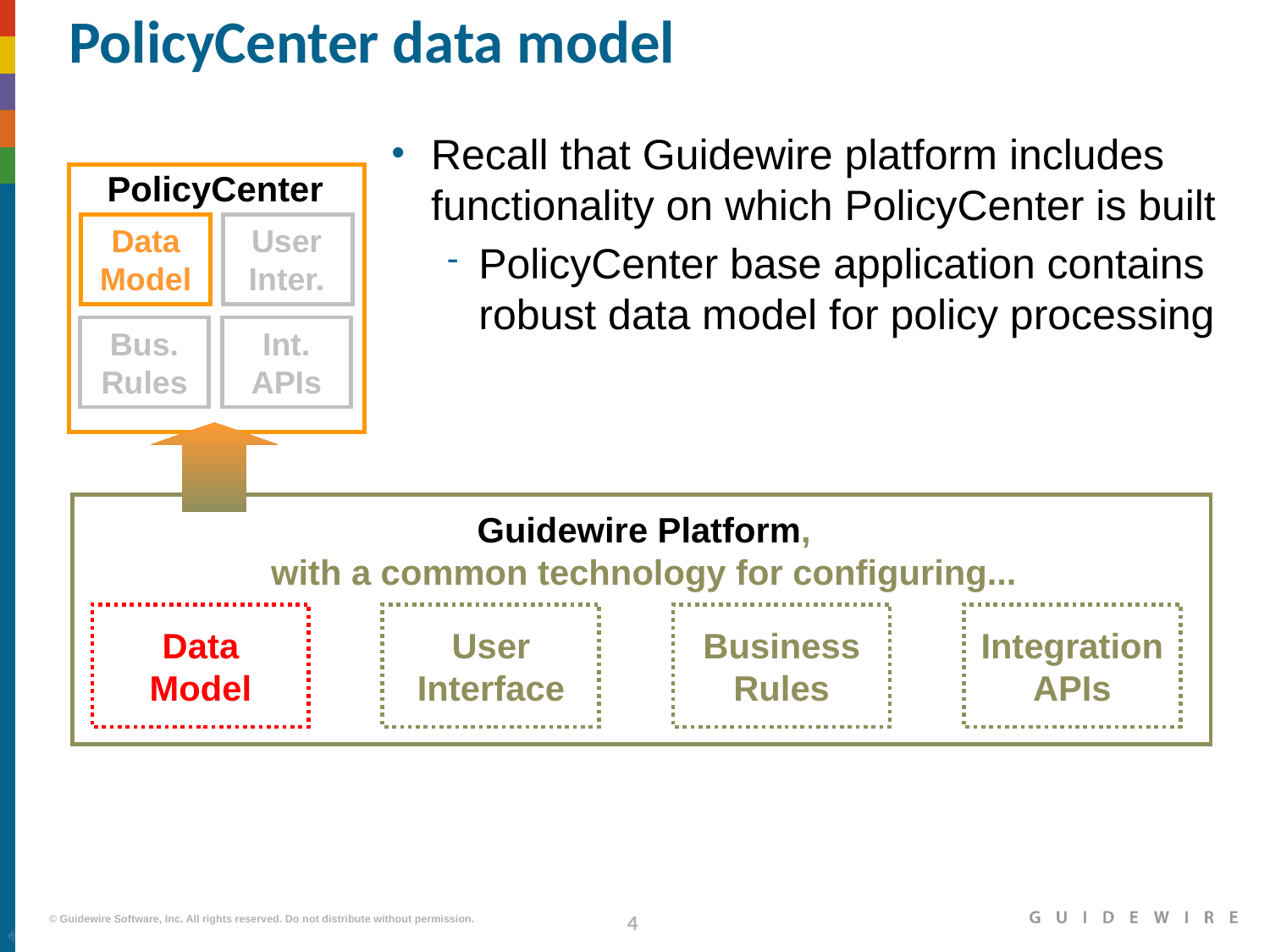

# PolicyCenter data model
Recall that Guidewire platform includes functionality on which PolicyCenter is built
PolicyCenter base application contains robust data model for policy processing
PolicyCenter

User
Inter.
Data
Model

Bus.
Rules
Int.
APIs

Guidewire Platform,
with a common technology for configuring...

Data
Model
User
Interface
Business
Rules
Integration
APIs